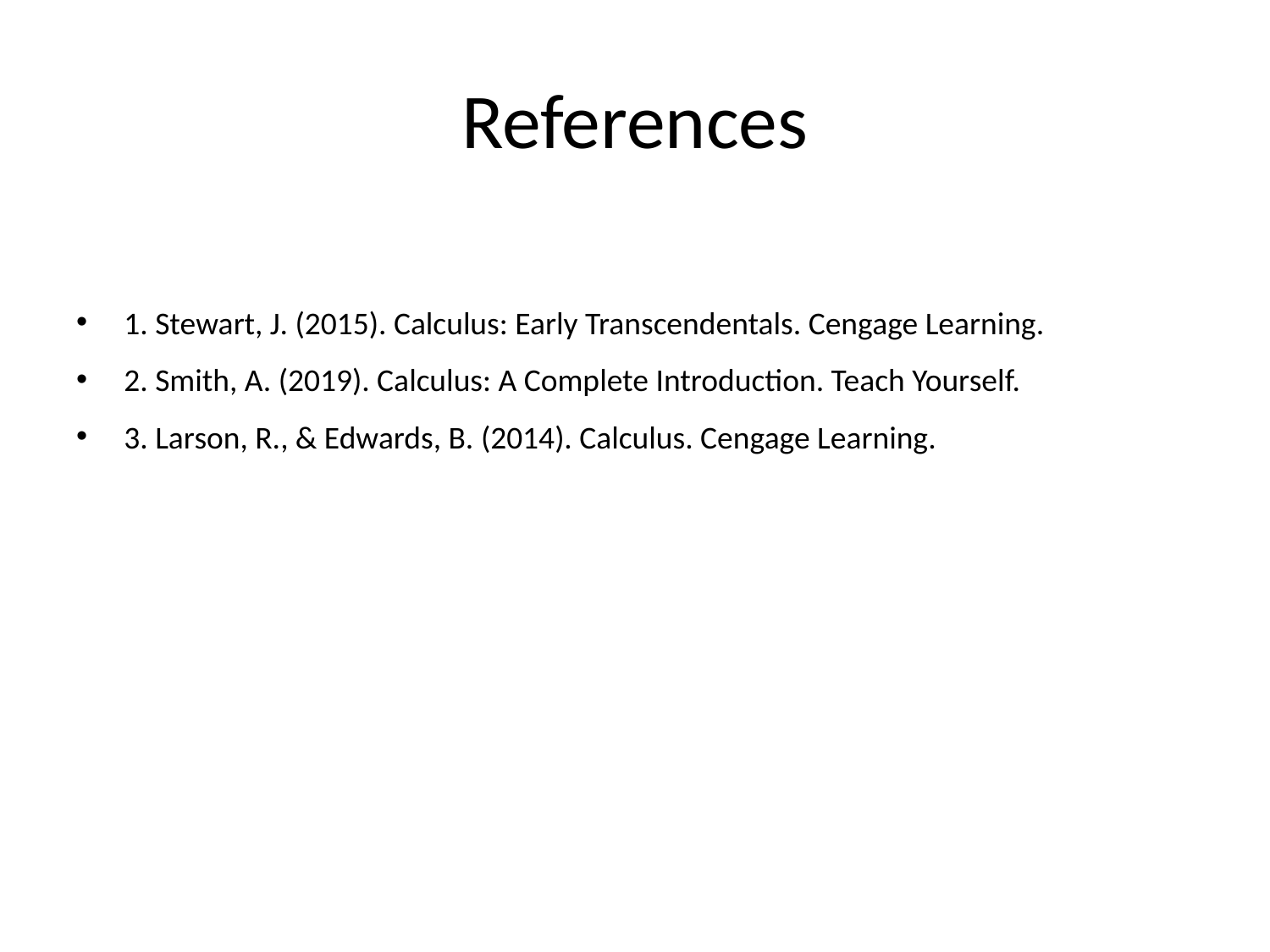

# References

1. Stewart, J. (2015). Calculus: Early Transcendentals. Cengage Learning.
2. Smith, A. (2019). Calculus: A Complete Introduction. Teach Yourself.
3. Larson, R., & Edwards, B. (2014). Calculus. Cengage Learning.